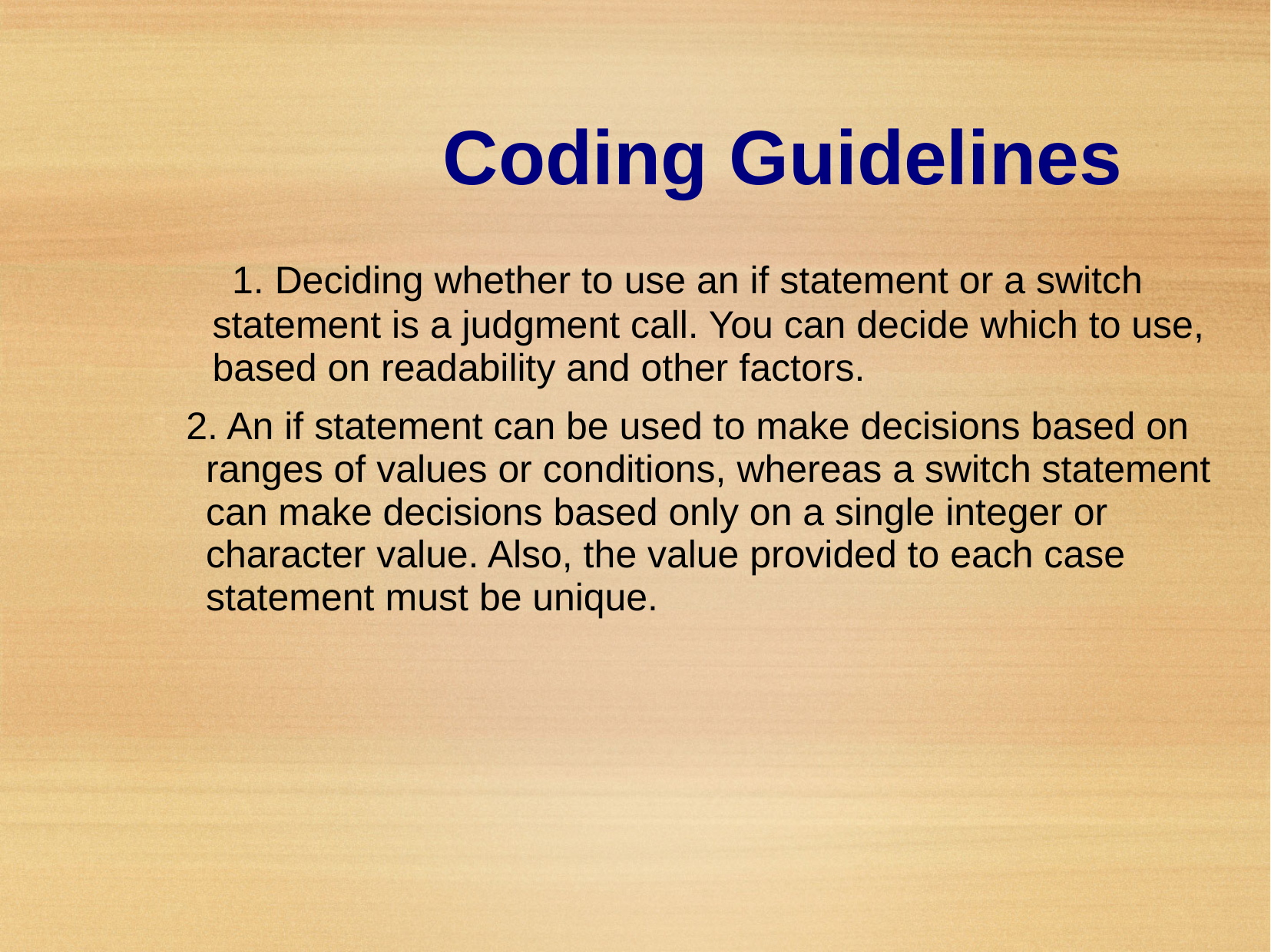

Coding Guidelines

1. Deciding whether to use an if statement or a switch

statement is a judgment call. You can decide which to use,
based on readability and other factors.

2. An if statement can be used to make decisions based on

ranges of values or conditions, whereas a switch statement
can make decisions based only on a single integer or
character value. Also, the value provided to each case
statement must be unique.